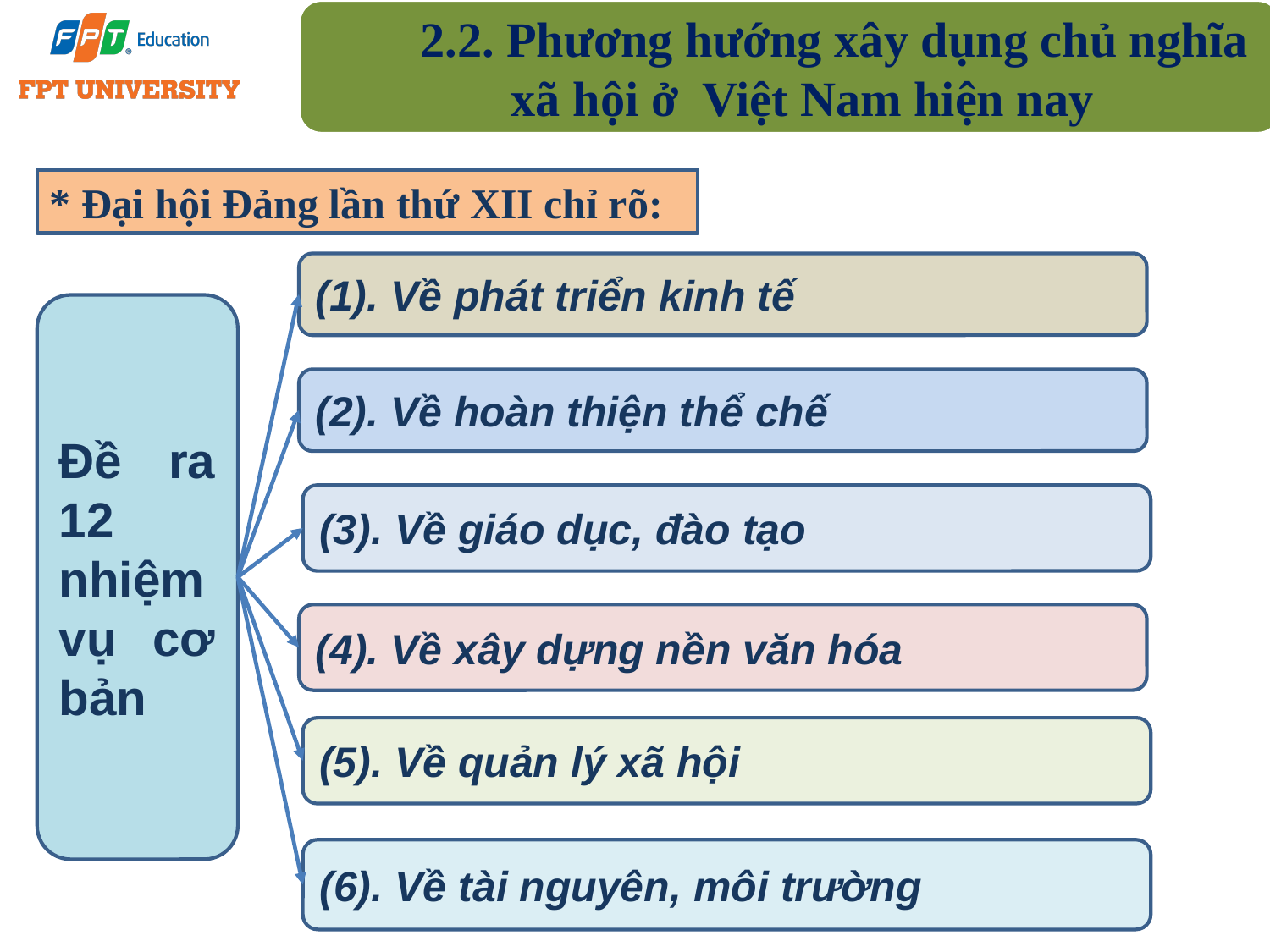

2.2. Phương hướng xây dụng chủ nghĩa xã hội ở  Việt Nam hiện nay
* Đại hội Đảng lần thứ XII chỉ rõ:
(1). Về phát triển kinh tế
Đề ra 12 nhiệm vụ cơ bản
(2). Về hoàn thiện thể chế
(3). Về giáo dục, đào tạo
(4). Về xây dựng nền văn hóa
(5). Về quản lý xã hội
(6). Về tài nguyên, môi trường